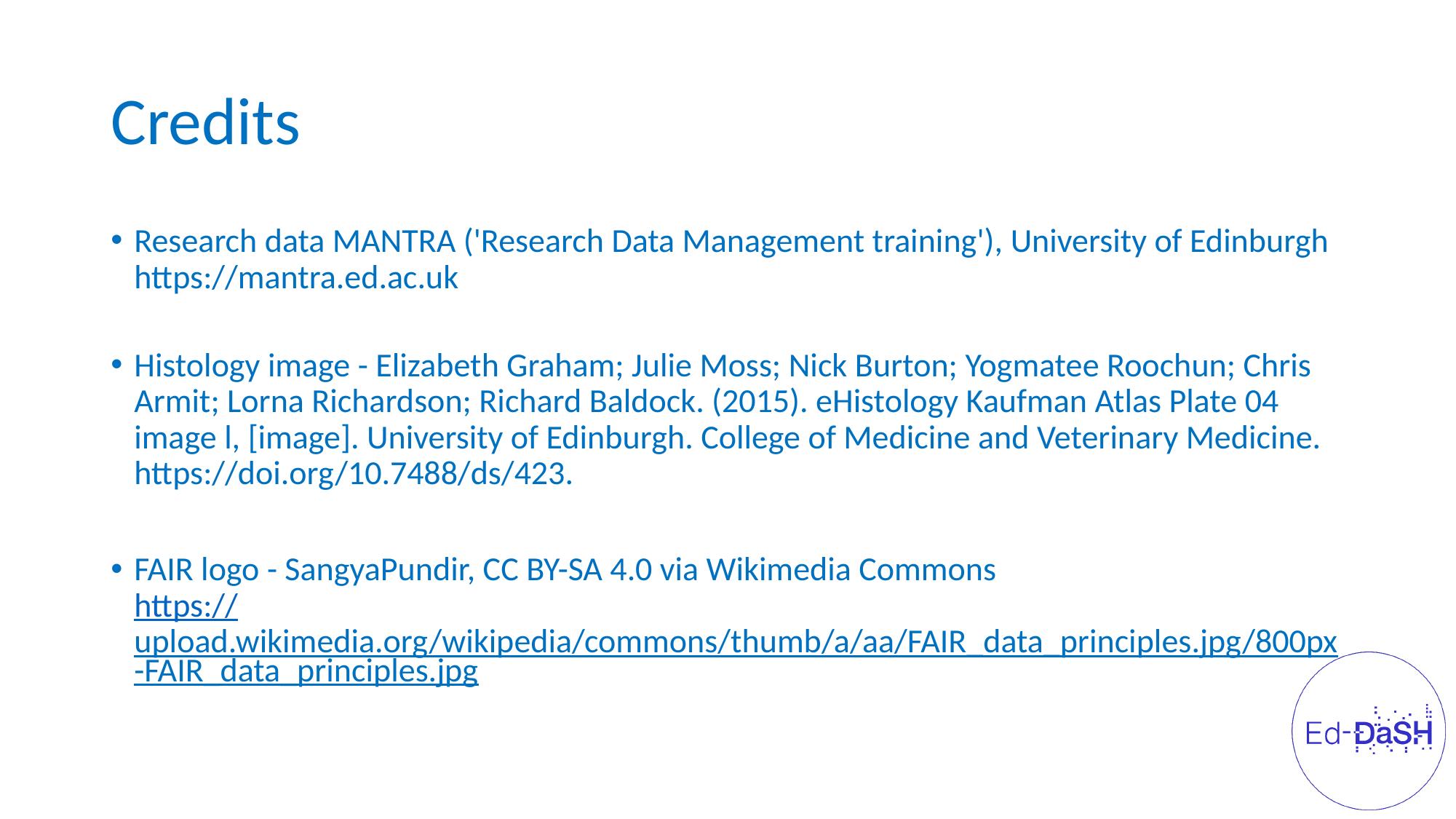

# Credits
Research data MANTRA ('Research Data Management training'), University of Edinburgh
https://mantra.ed.ac.uk
Histology image - Elizabeth Graham; Julie Moss; Nick Burton; Yogmatee Roochun; Chris Armit; Lorna Richardson; Richard Baldock. (2015). eHistology Kaufman Atlas Plate 04 image l, [image]. University of Edinburgh. College of Medicine and Veterinary Medicine. https://doi.org/10.7488/ds/423.

FAIR logo - SangyaPundir, CC BY-SA 4.0 via Wikimedia Commons
https://upload.wikimedia.org/wikipedia/commons/thumb/a/aa/FAIR_data_principles.jpg/800px-FAIR_data_principles.jpg